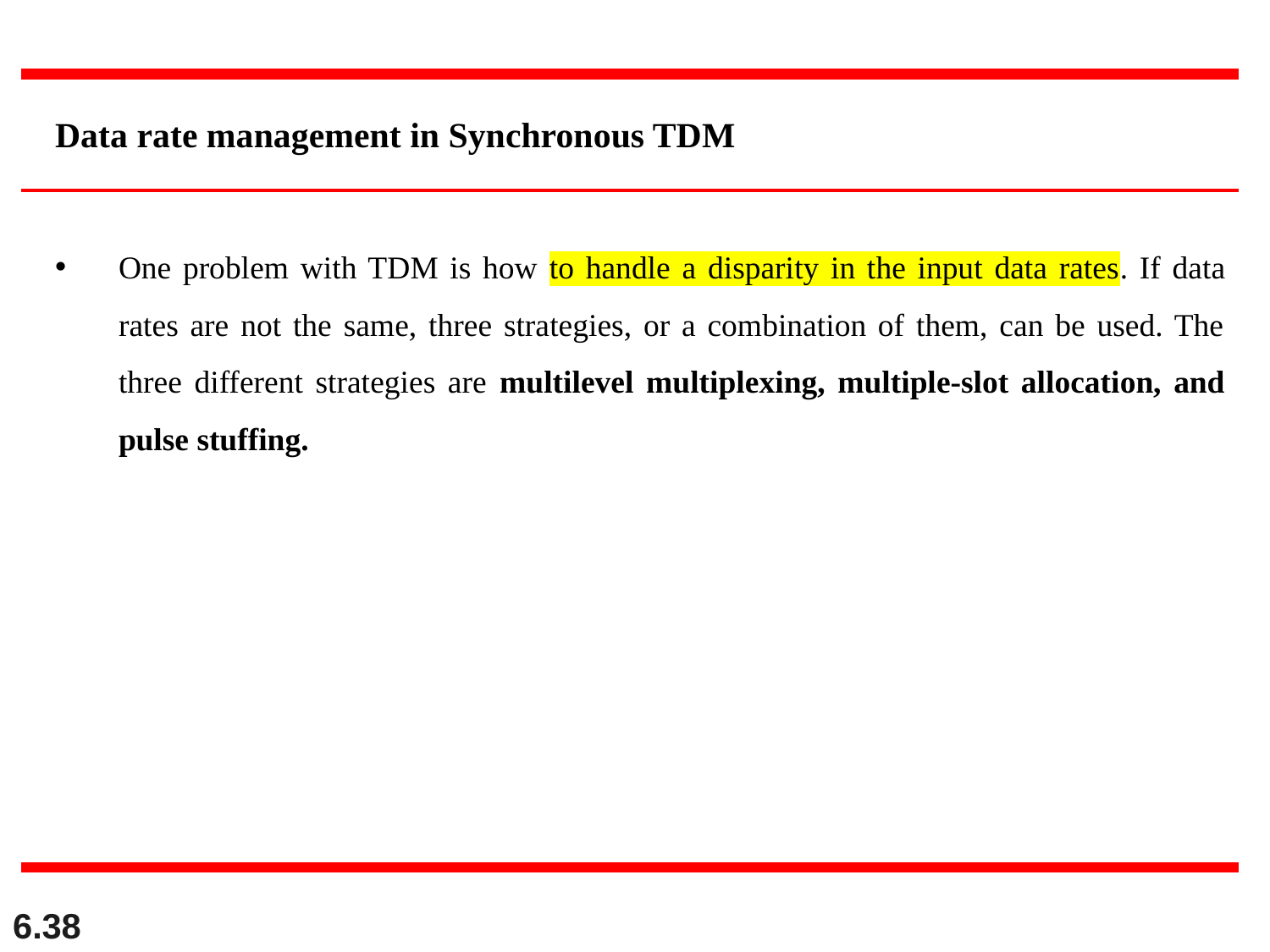

Data rate management in Synchronous TDM
One problem with TDM is how to handle a disparity in the input data rates. If data rates are not the same, three strategies, or a combination of them, can be used. The three different strategies are multilevel multiplexing, multiple-slot allocation, and pulse stuffing.

6.38